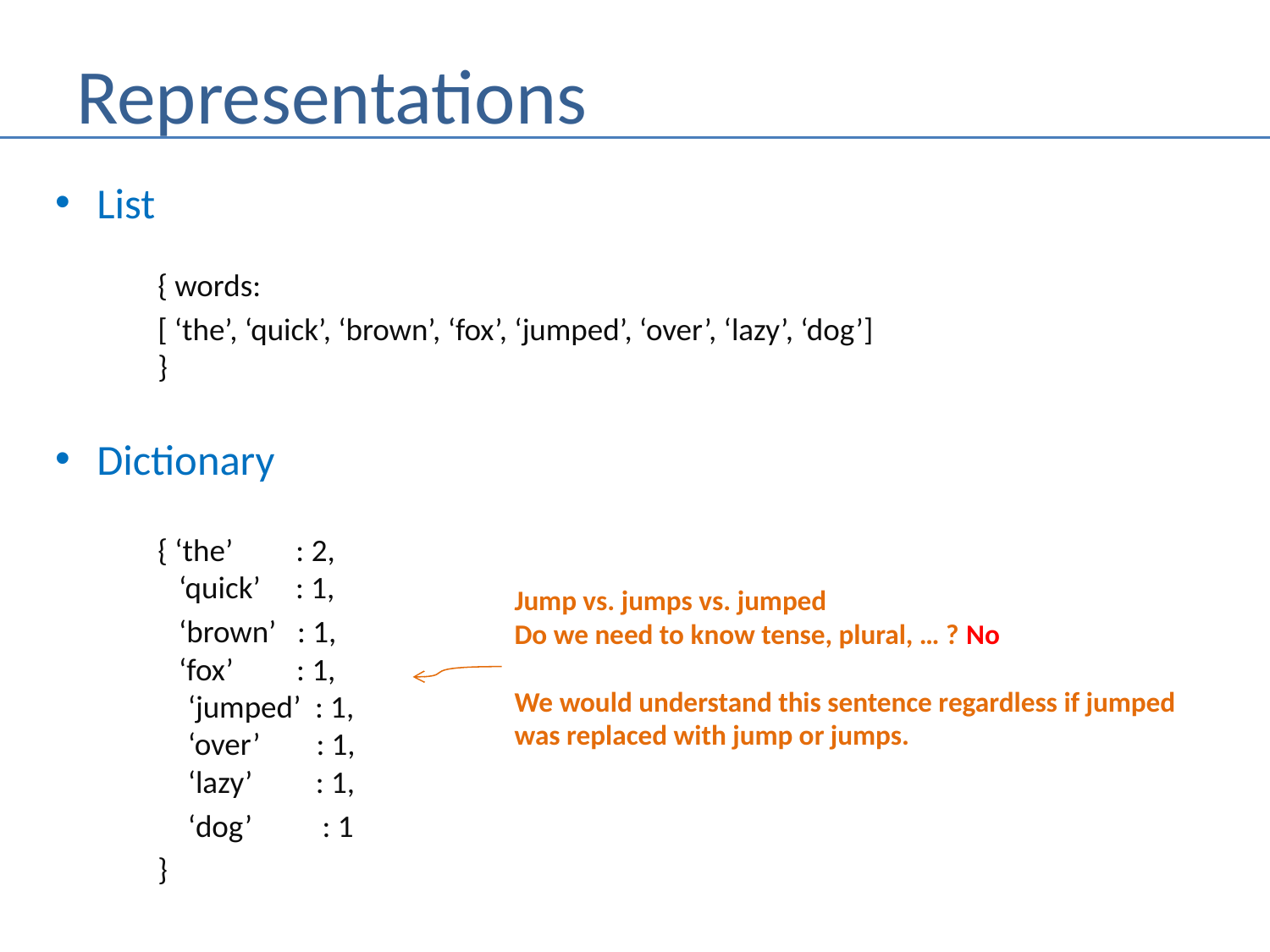

# Representations
List

	{ words:
		[ ‘the’, ‘quick’, ‘brown’, ‘fox’, ‘jumped’, ‘over’, ‘lazy’, ‘dog’]
	}

Dictionary

	{ ‘the’         : 2,
	   ‘quick’     : 1,
	   ‘brown’   : 1,
 	   ‘fox’         : 1,
                   ‘jumped’  : 1,
                   ‘over’        : 1,
                   ‘lazy’         : 1,
                   ‘dog’          : 1
	}

Jump vs. jumps vs. jumped
Do we need to know tense, plural, … ? No

We would understand this sentence regardless if jumped
was replaced with jump or jumps.